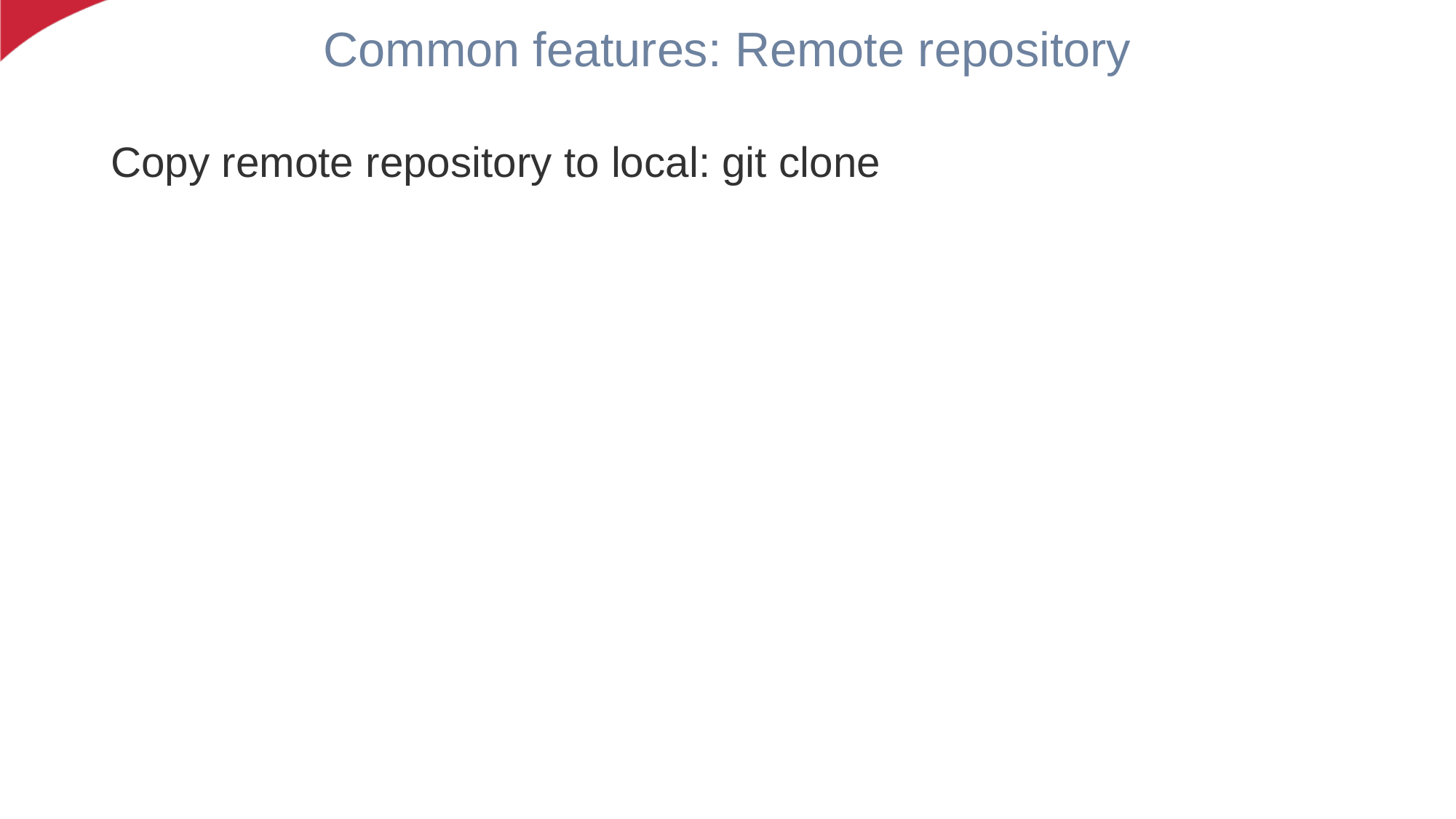

# Common features: Remote repository
Copy remote repository to local: git clone